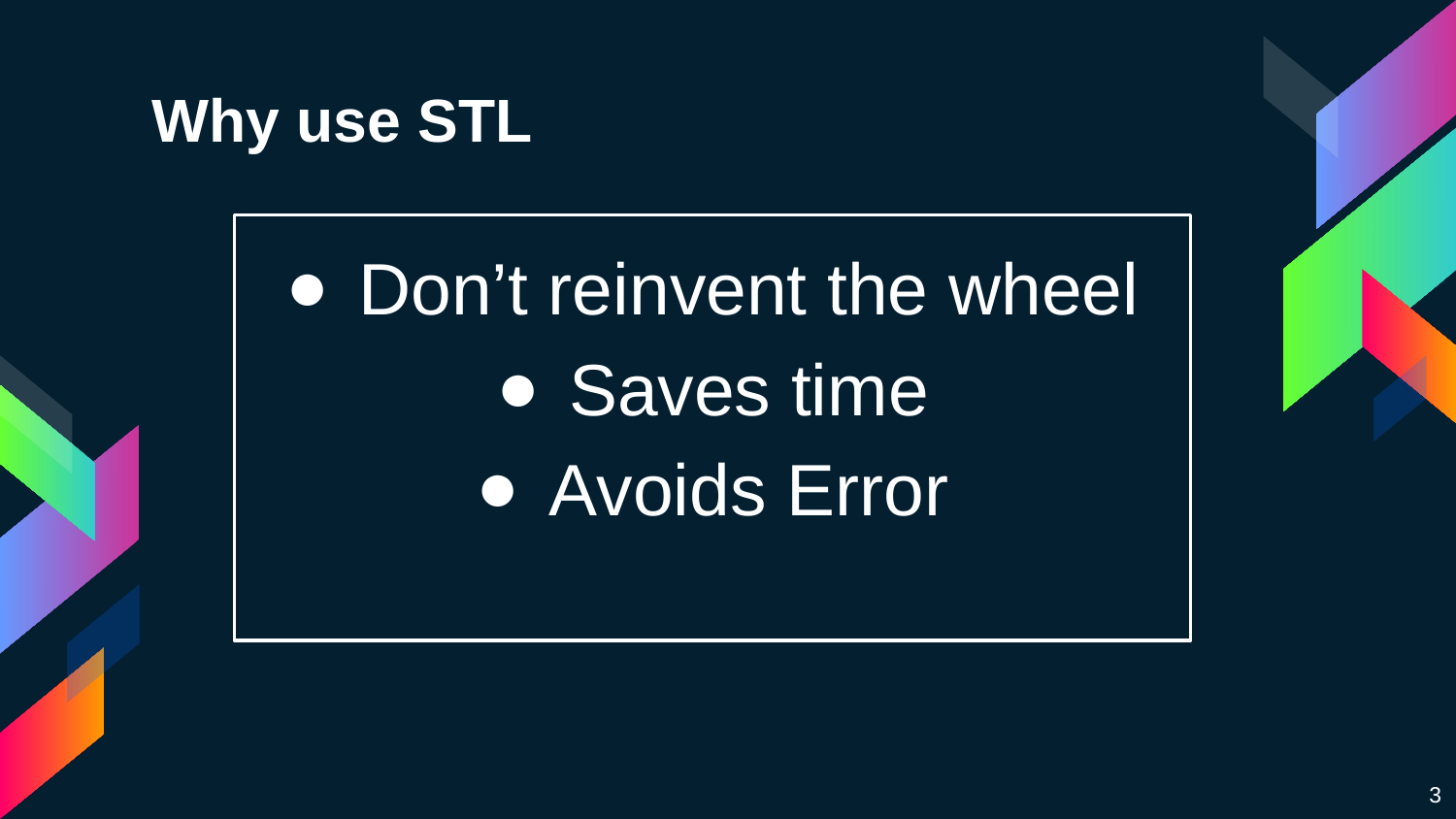

Why use STL
Don’t reinvent the wheel
Saves time
Avoids Error

3